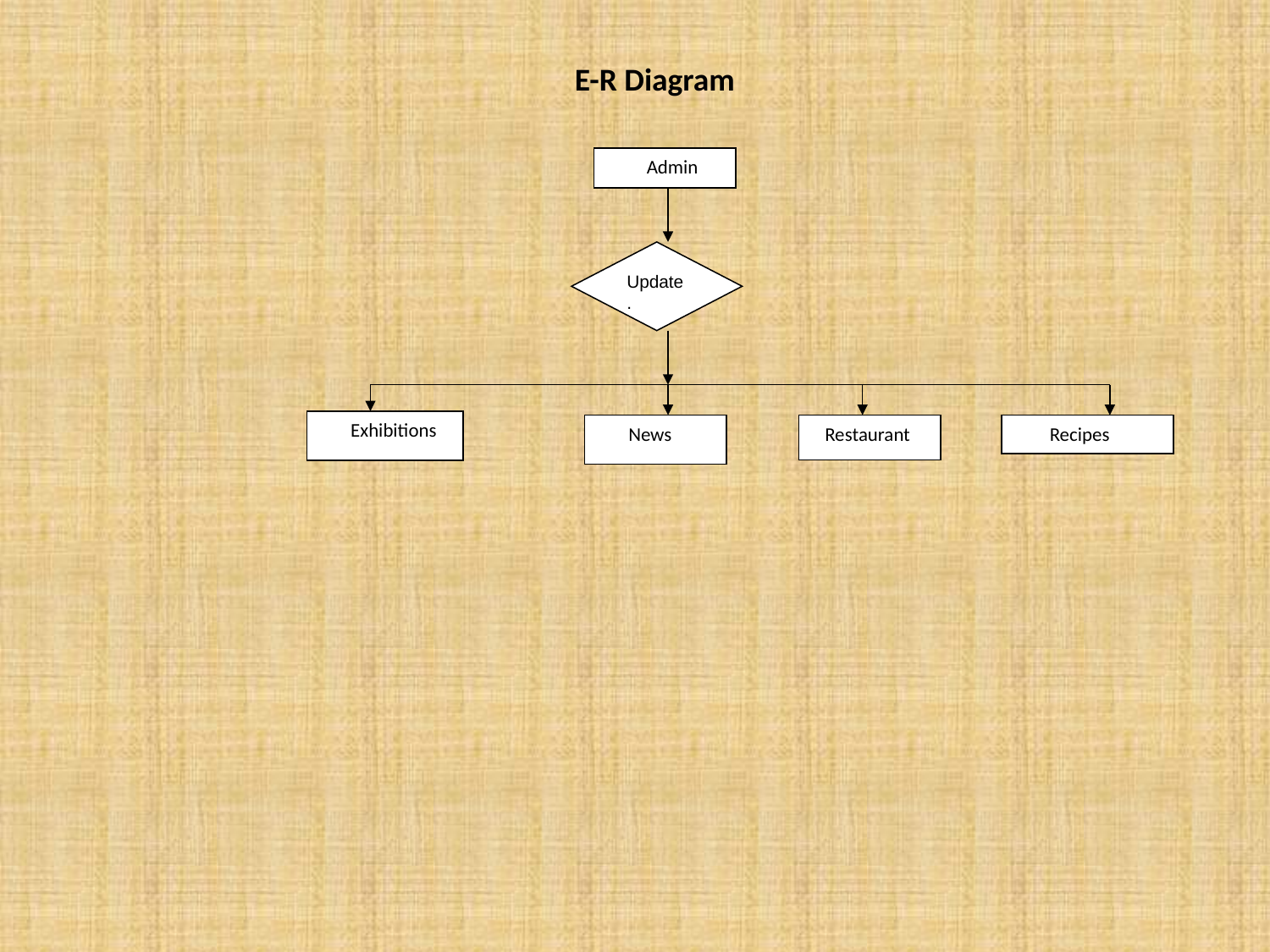

E-R Diagram
         Admin
Update.
       Exhibitions
       News
   Restaurant

        Recipes